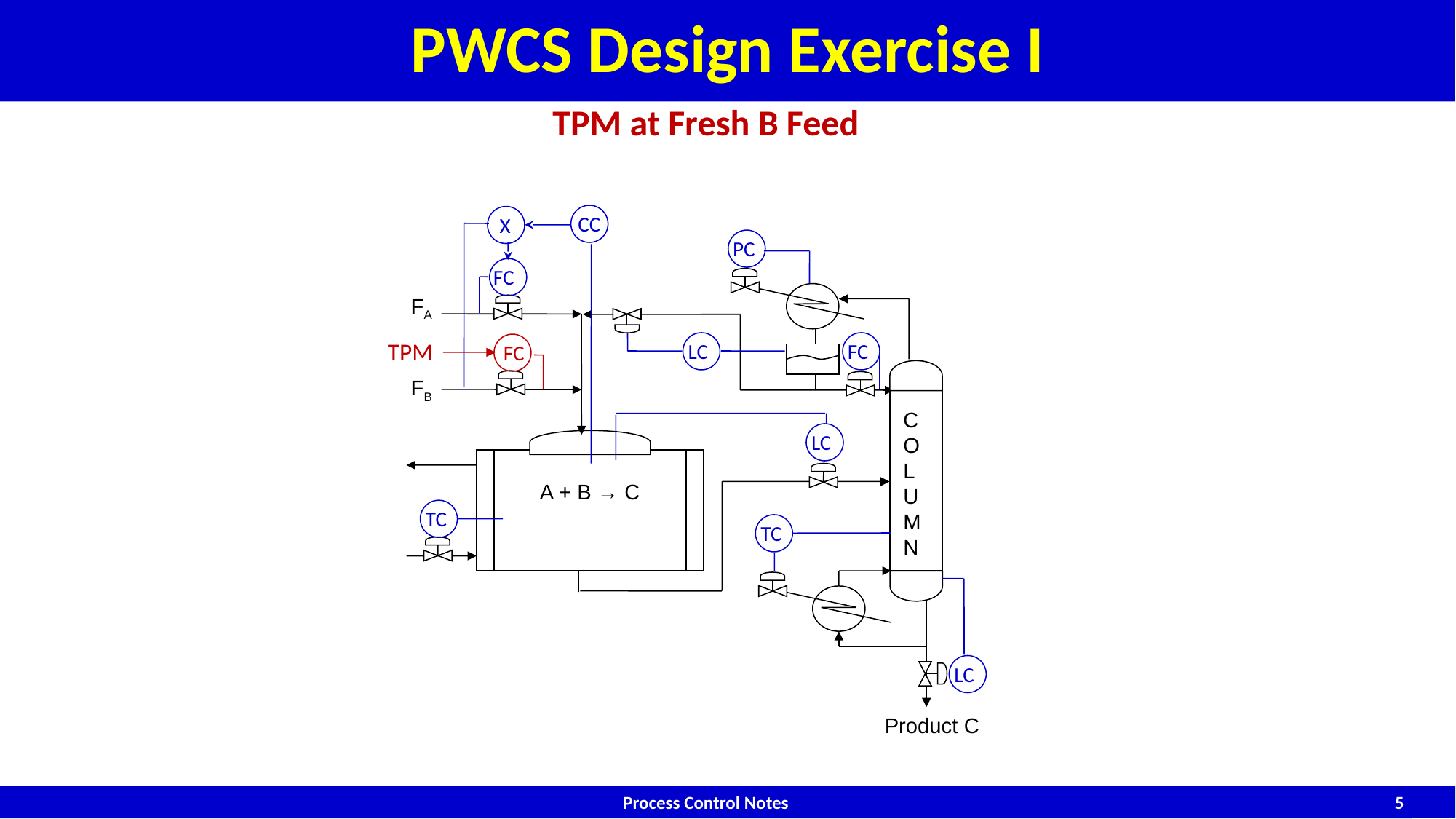

# PWCS Design Exercise I
TPM at Fresh B Feed
CC

X

FC

PC

FA

TPM
FC

LC

FC

C
O
L
U
M
N

FB

LC

A + B → C

TC

TC

LC

Product C